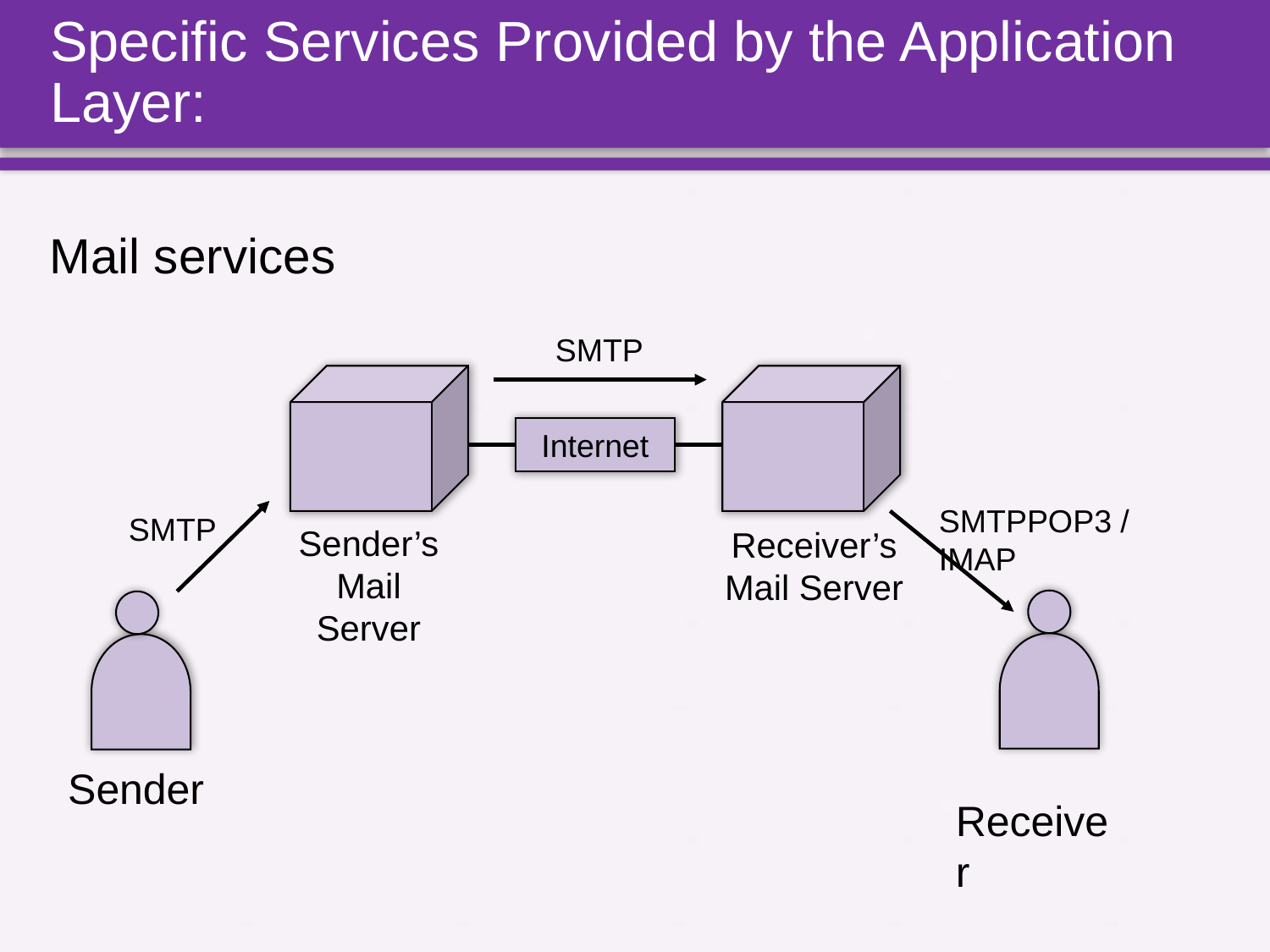

# Specific Services Provided by the Application Layer:
Mail services
SMTP

Internet
SMTPPOP3 / IMAP
SMTP
Sender’s Mail Server
Receiver’s Mail Server

Sender
Receiver